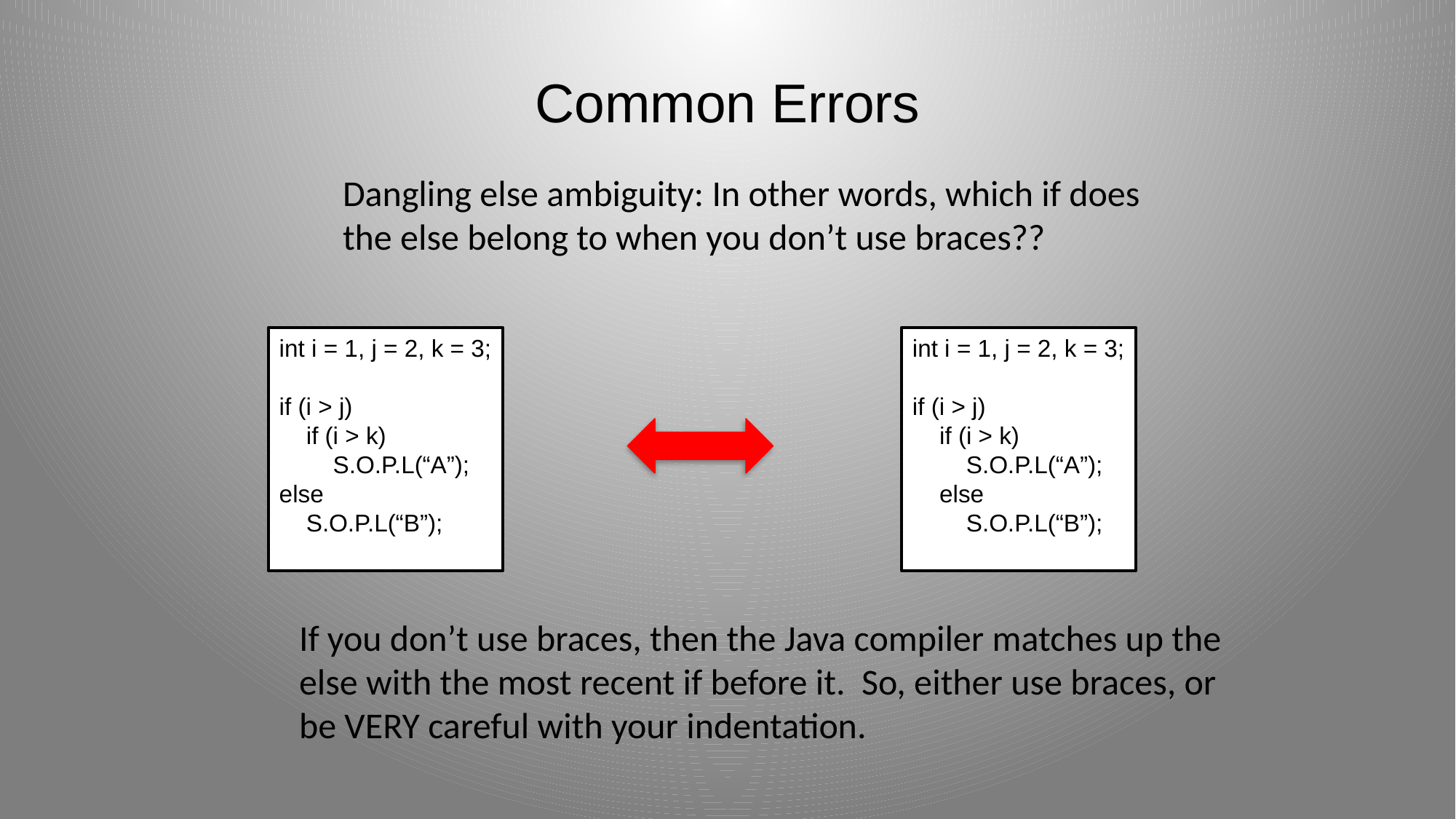

# Common Errors
Dangling else ambiguity: In other words, which if does
the else belong to when you don’t use braces??
int i = 1, j = 2, k = 3;

if (i > j)
    if (i > k)
        S.O.P.L(“A”);
else
    S.O.P.L(“B”);

int i = 1, j = 2, k = 3;

if (i > j)
    if (i > k)
        S.O.P.L(“A”);
    else
        S.O.P.L(“B”);

If you don’t use braces, then the Java compiler matches up the
else with the most recent if before it.  So, either use braces, or
be VERY careful with your indentation.